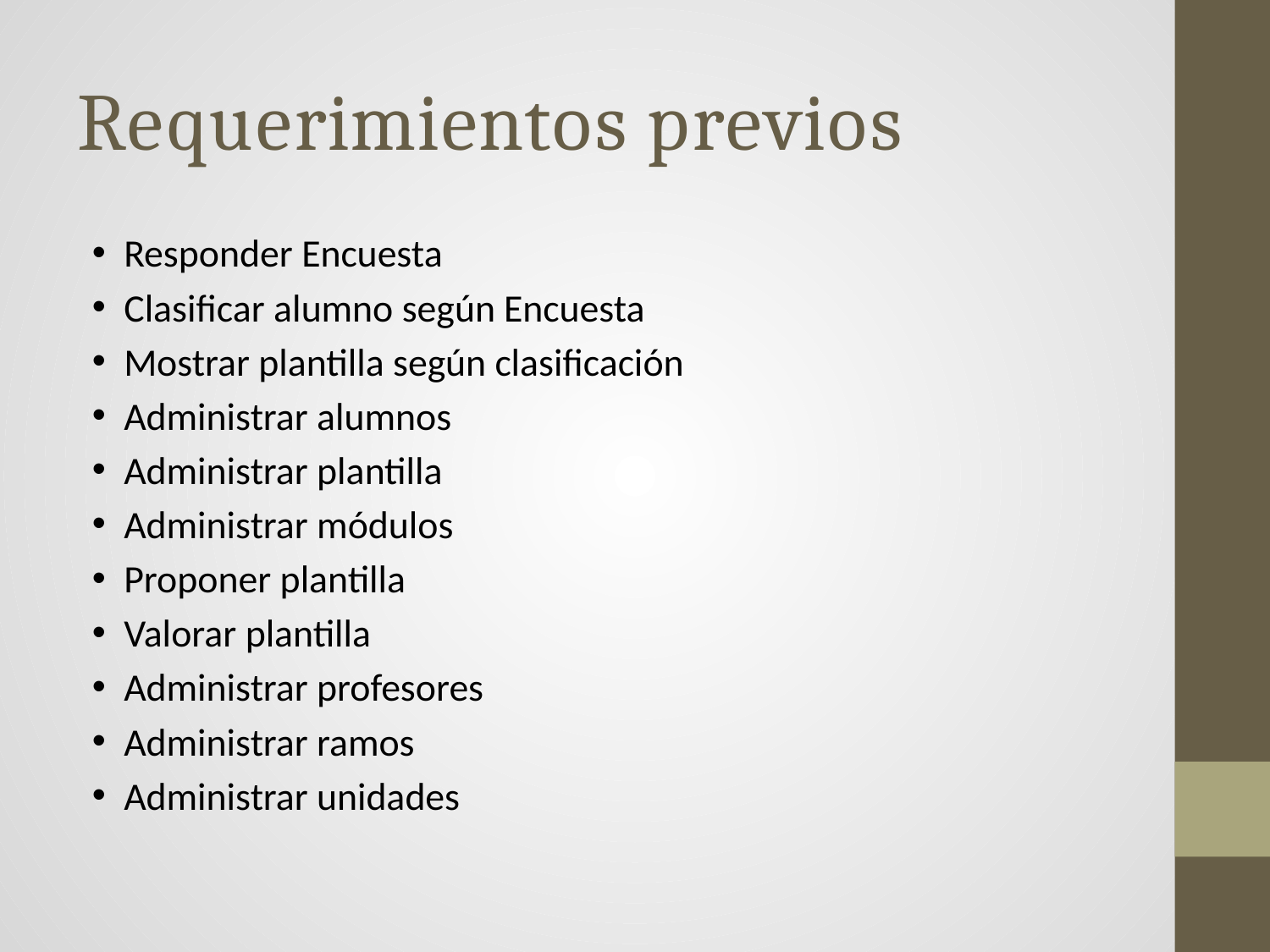

# Requerimientos previos
Responder Encuesta
Clasificar alumno según Encuesta
Mostrar plantilla según clasificación
Administrar alumnos
Administrar plantilla
Administrar módulos
Proponer plantilla
Valorar plantilla
Administrar profesores
Administrar ramos
Administrar unidades